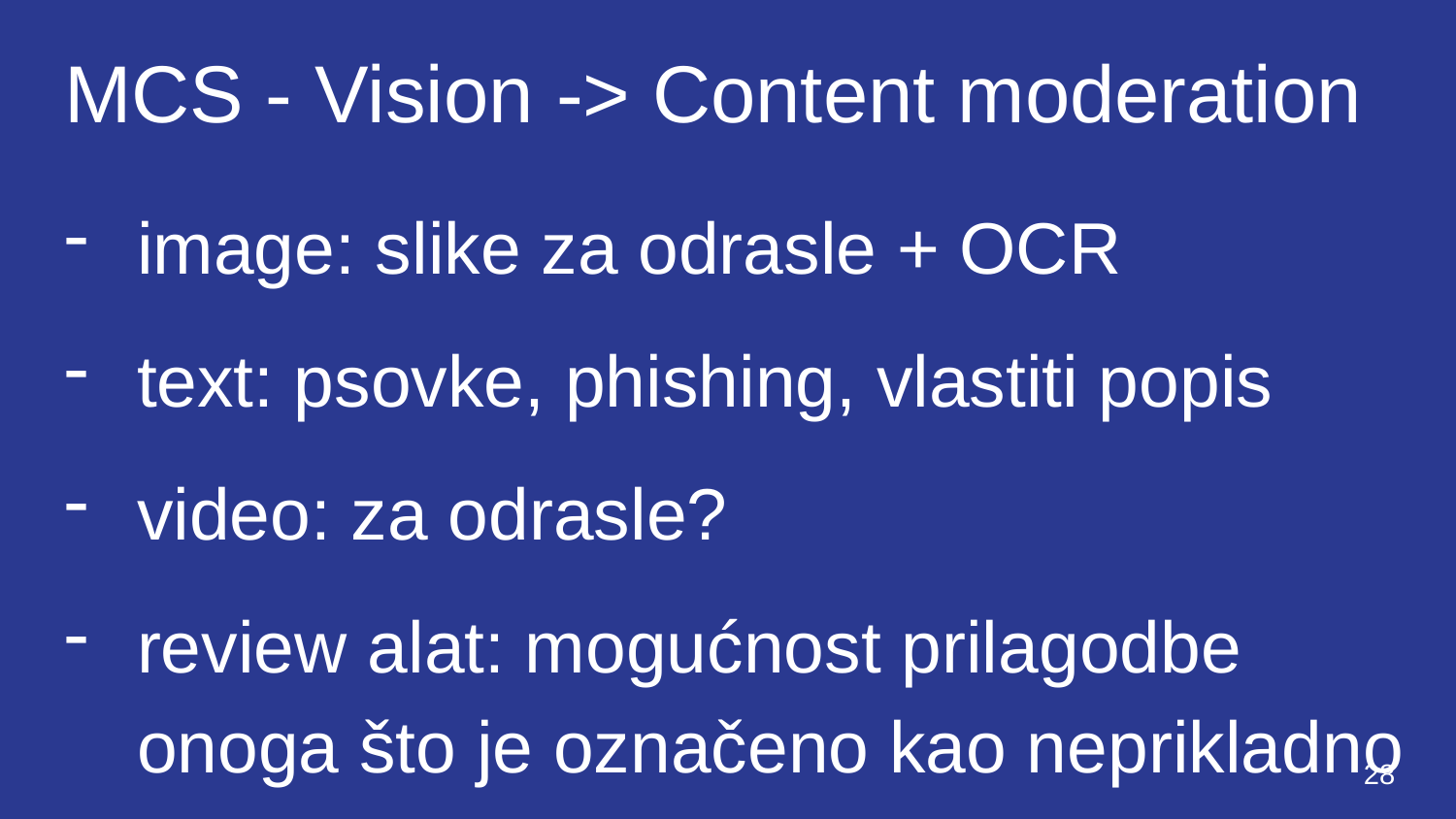

# MCS - Vision -> Content moderation

image: slike za odrasle + OCR
text: psovke, phishing, vlastiti popis
video: za odrasle?
review alat: mogućnost prilagodbe onoga što je označeno kao neprikladno
28